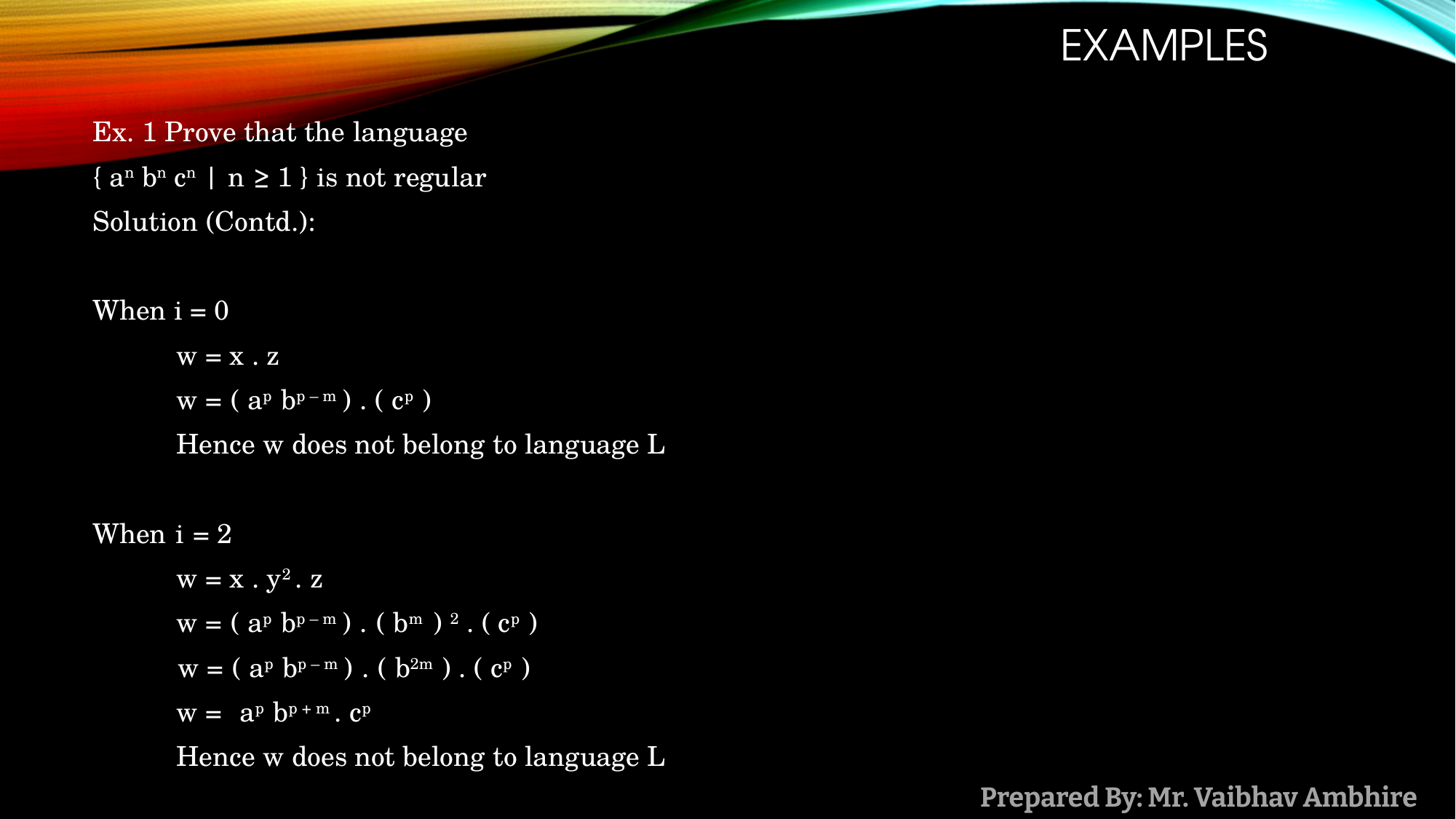

# Examples
Ex. 1 Prove that the language
{ an bn cn | n ≥ 1 } is not regular
Solution (Contd.):

When i = 0
          w = x . z
          w = ( ap bp – m ) . ( cp )
          Hence w does not belong to language L

When i = 2
          w = x . y2 . z
          w = ( ap bp – m ) . ( bm  ) 2 . ( cp )
          w = ( ap bp – m ) . ( b2m ) . ( cp )
          w =  ap bp + m . cp
          Hence w does not belong to language L